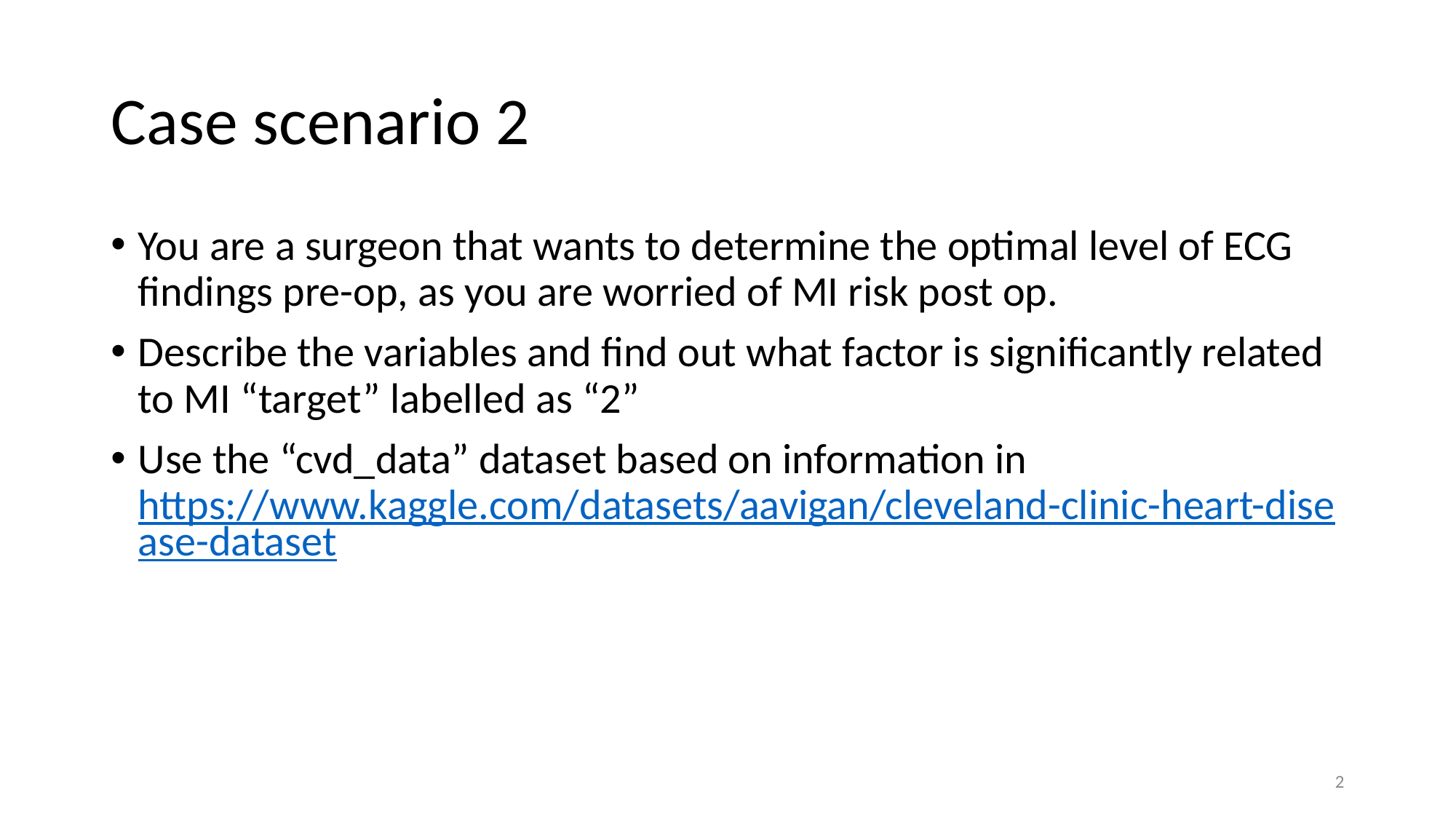

# Case scenario 2
You are a surgeon that wants to determine the optimal level of ECG findings pre-op, as you are worried of MI risk post op.
Describe the variables and find out what factor is significantly related to MI “target” labelled as “2”
Use the “cvd_data” dataset based on information in https://www.kaggle.com/datasets/aavigan/cleveland-clinic-heart-disease-dataset
2